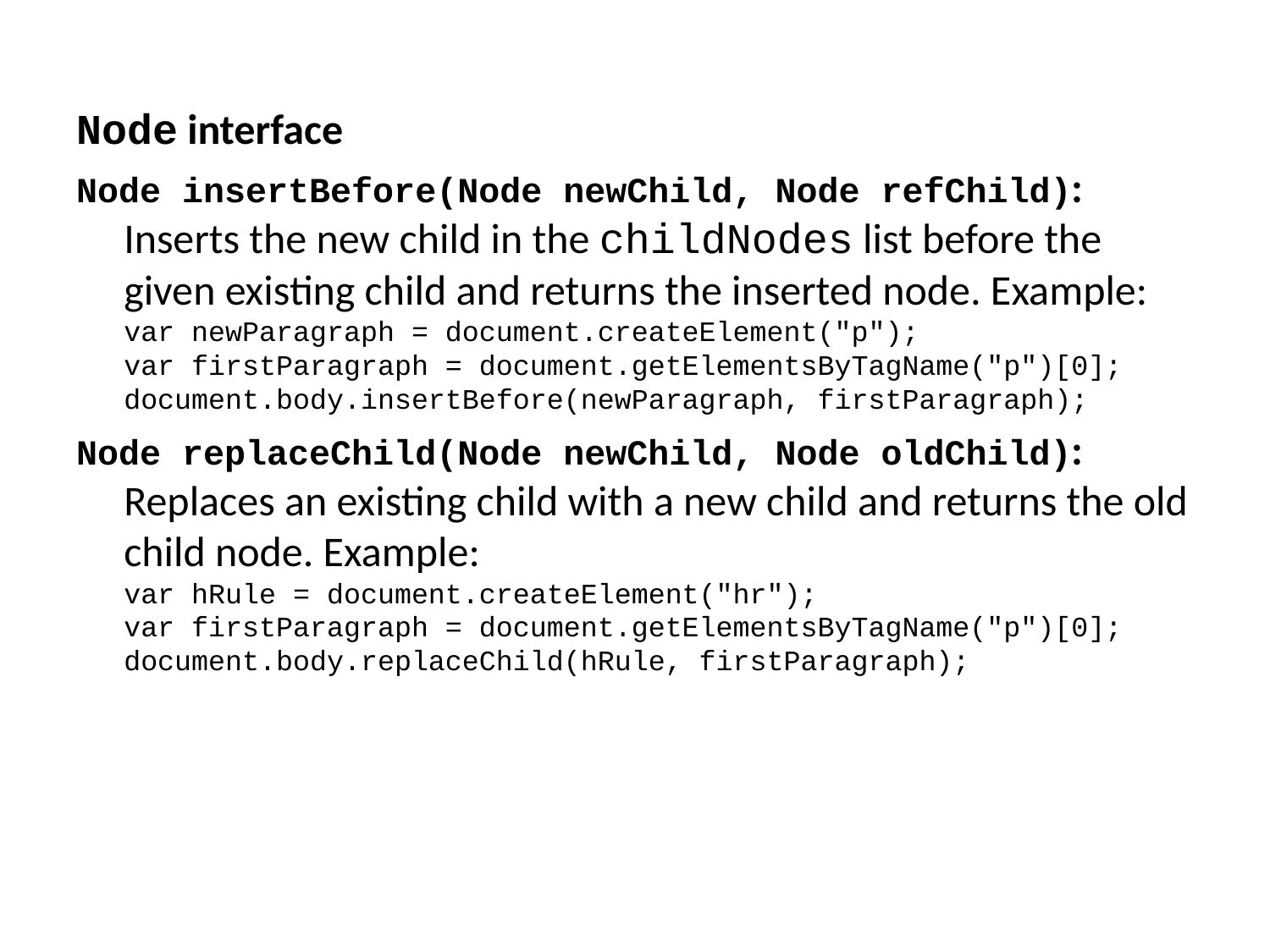

Node interface
Node insertBefore(Node newChild, Node refChild):
Inserts the new child in the childNodes list before the given existing child and returns the inserted node. Example:
var newParagraph = document.createElement("p");
var firstParagraph = document.getElementsByTagName("p")[0];
document.body.insertBefore(newParagraph, firstParagraph);
Node replaceChild(Node newChild, Node oldChild): Replaces an existing child with a new child and returns the old child node. Example:
var hRule = document.createElement("hr");
var firstParagraph = document.getElementsByTagName("p")[0];
document.body.replaceChild(hRule, firstParagraph);